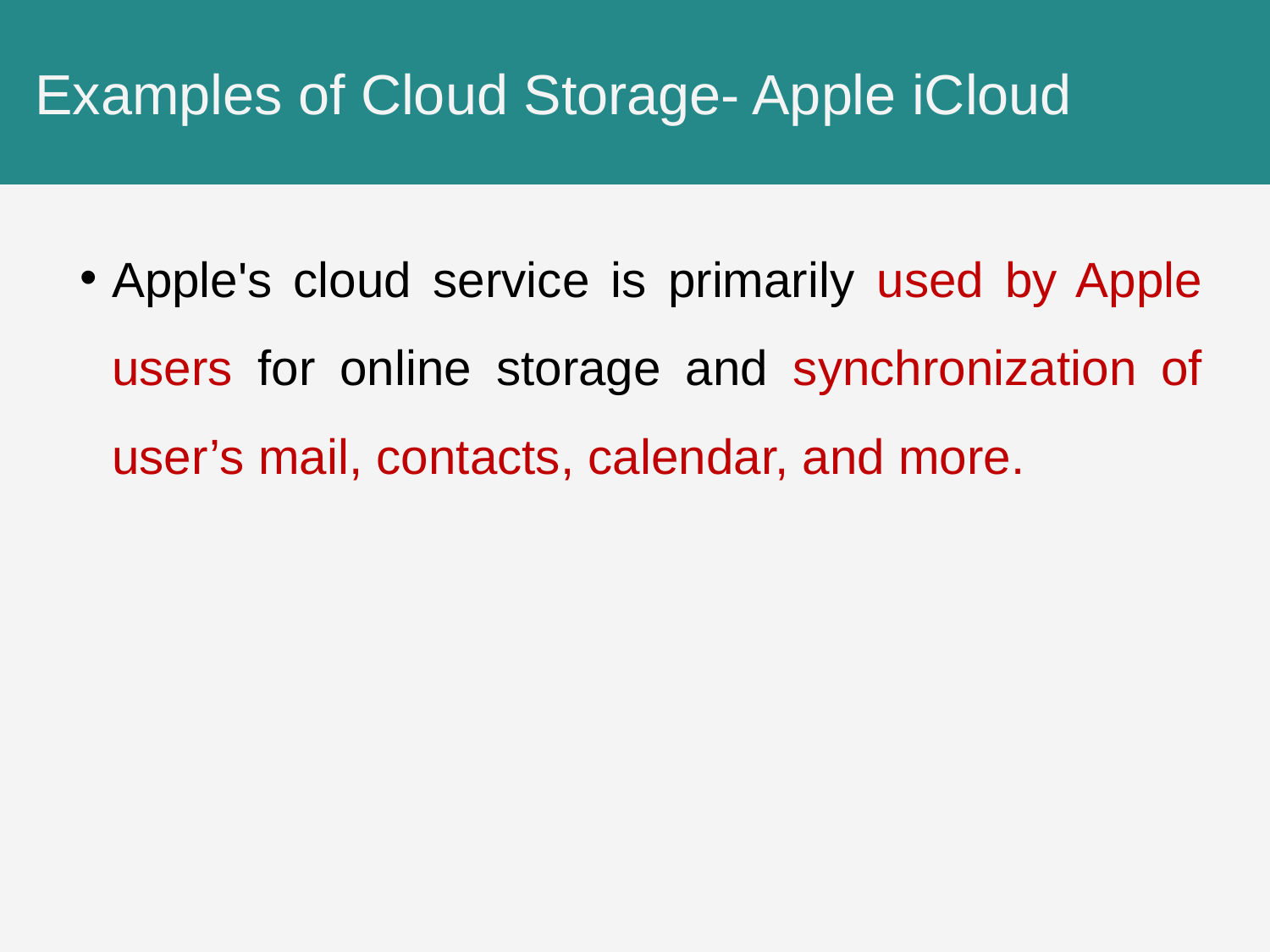

# Examples of Cloud Storage- Apple iCloud
Apple's cloud service is primarily used by Apple users for online storage and synchronization of user’s mail, contacts, calendar, and more.